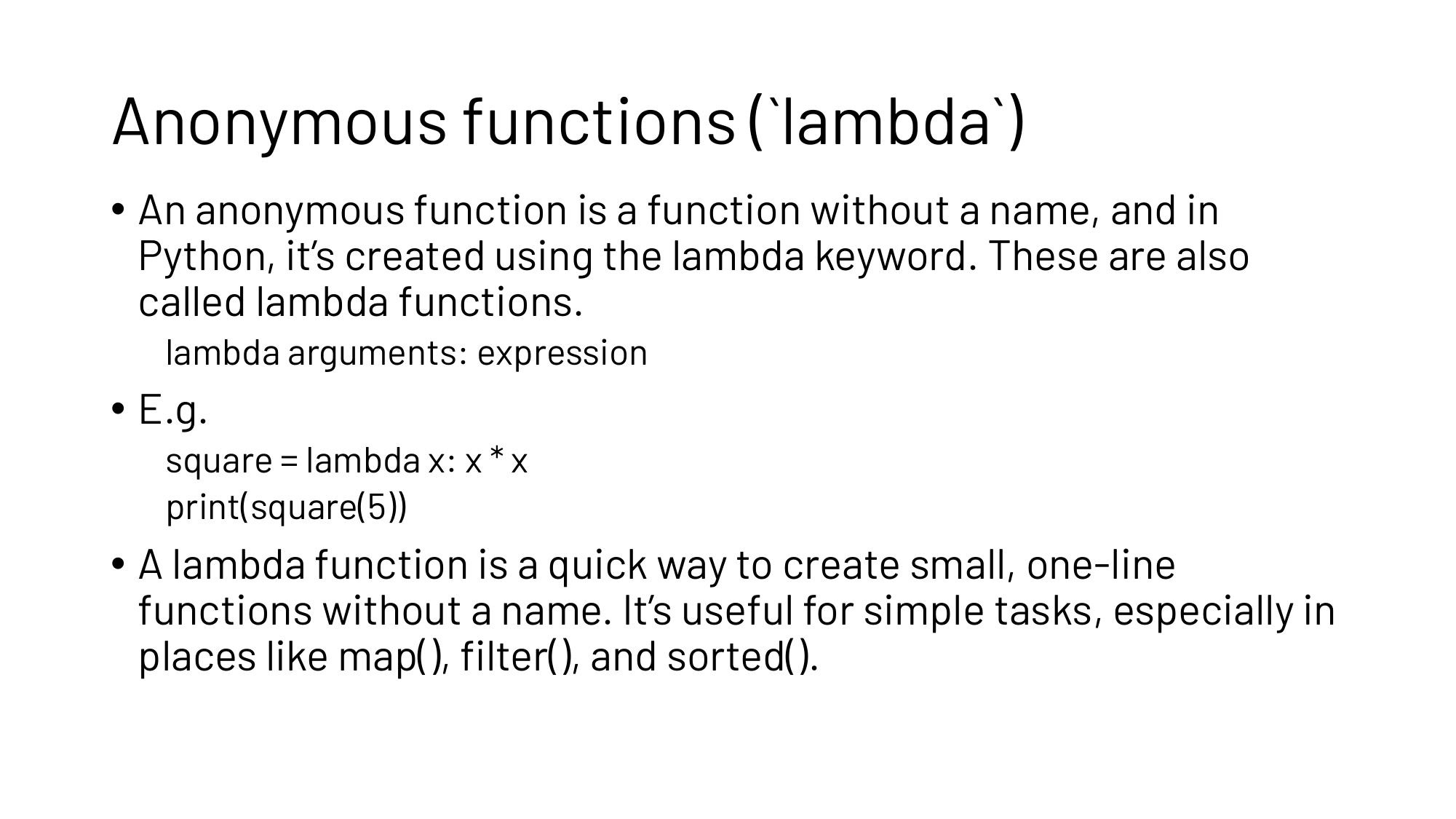

# Anonymous functions (`lambda`)
An anonymous function is a function without a name, and in Python, it’s created using the lambda keyword. These are also called lambda functions.
lambda arguments: expression
E.g.
square = lambda x: x * x
print(square(5))
A lambda function is a quick way to create small, one-line functions without a name. It’s useful for simple tasks, especially in places like map(), filter(), and sorted().